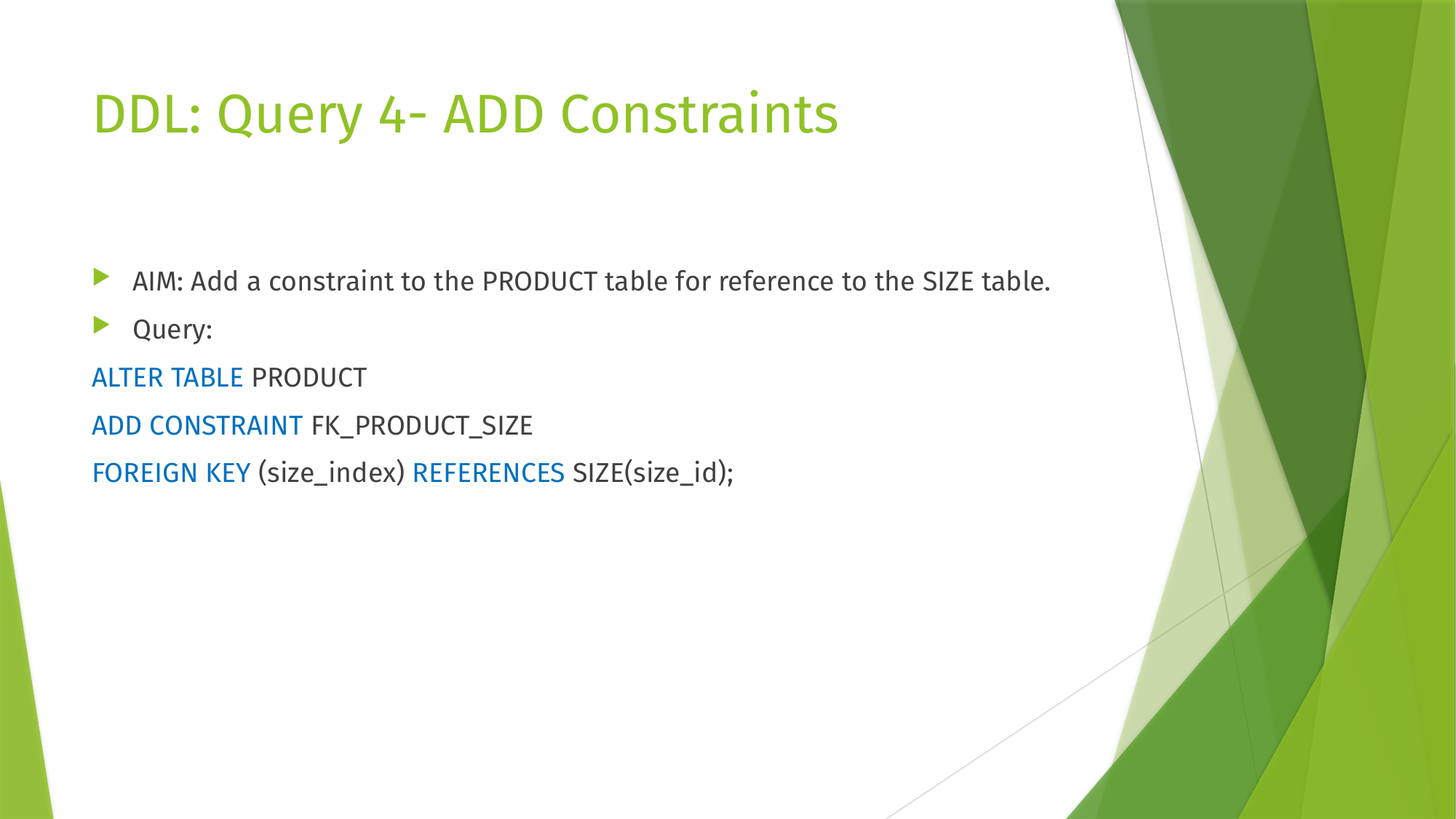

# DDL: Query 4- ADD Constraints
AIM: Add a constraint to the PRODUCT table for reference to the SIZE table.
Query:
ALTER TABLE PRODUCT
ADD CONSTRAINT FK_PRODUCT_SIZE
FOREIGN KEY (size_index) REFERENCES SIZE(size_id);